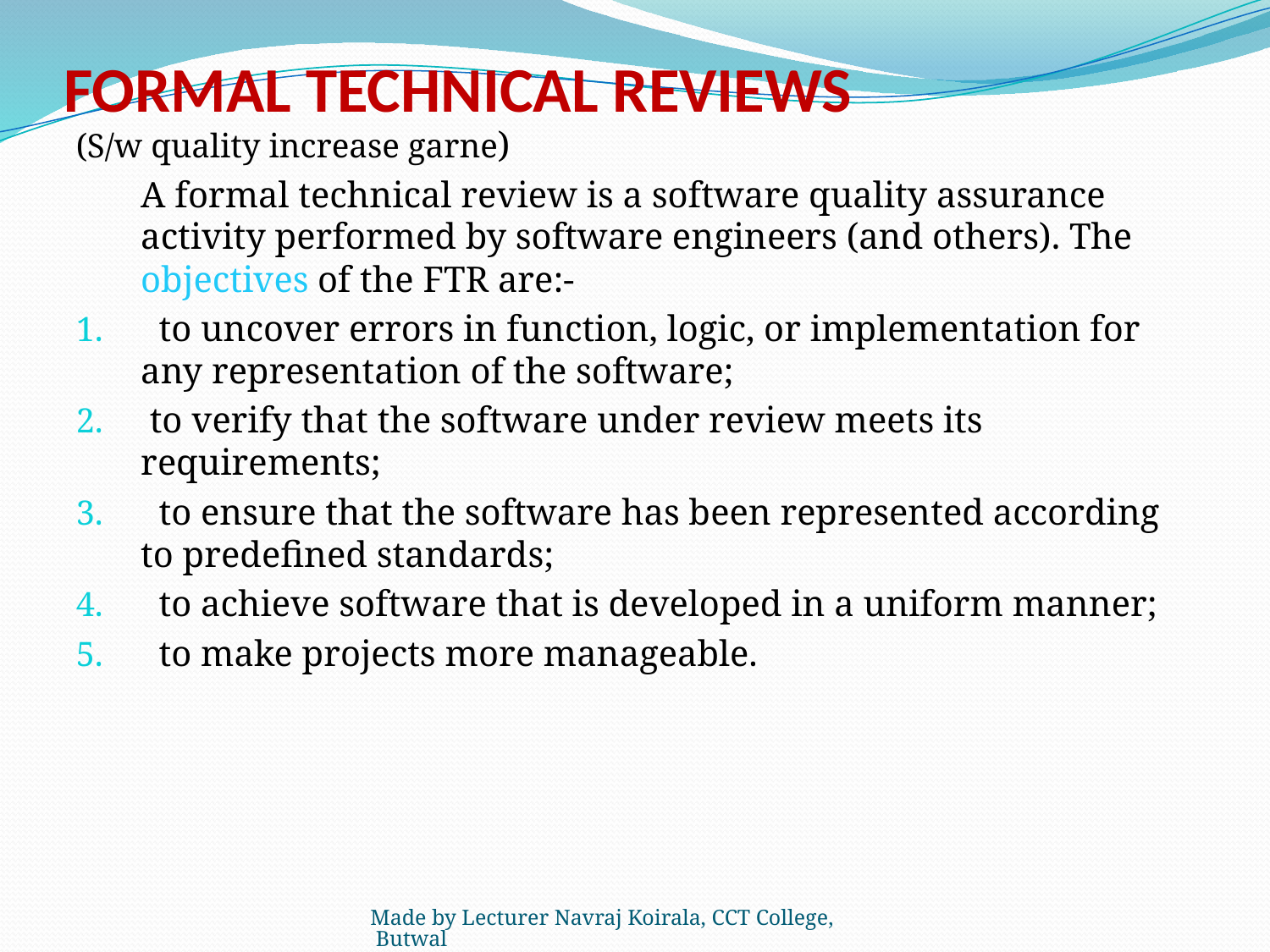

# FORMAL TECHNICAL REVIEWS
(S/w quality increase garne)
	A formal technical review is a software quality assurance activity performed by software engineers (and others). The objectives of the FTR are:-
  to uncover errors in function, logic, or implementation for any representation of the software;
 to verify that the software under review meets its requirements;
  to ensure that the software has been represented according to predefined standards;
  to achieve software that is developed in a uniform manner;
  to make projects more manageable.

Made by Lecturer Navraj Koirala, CCT College, Butwal